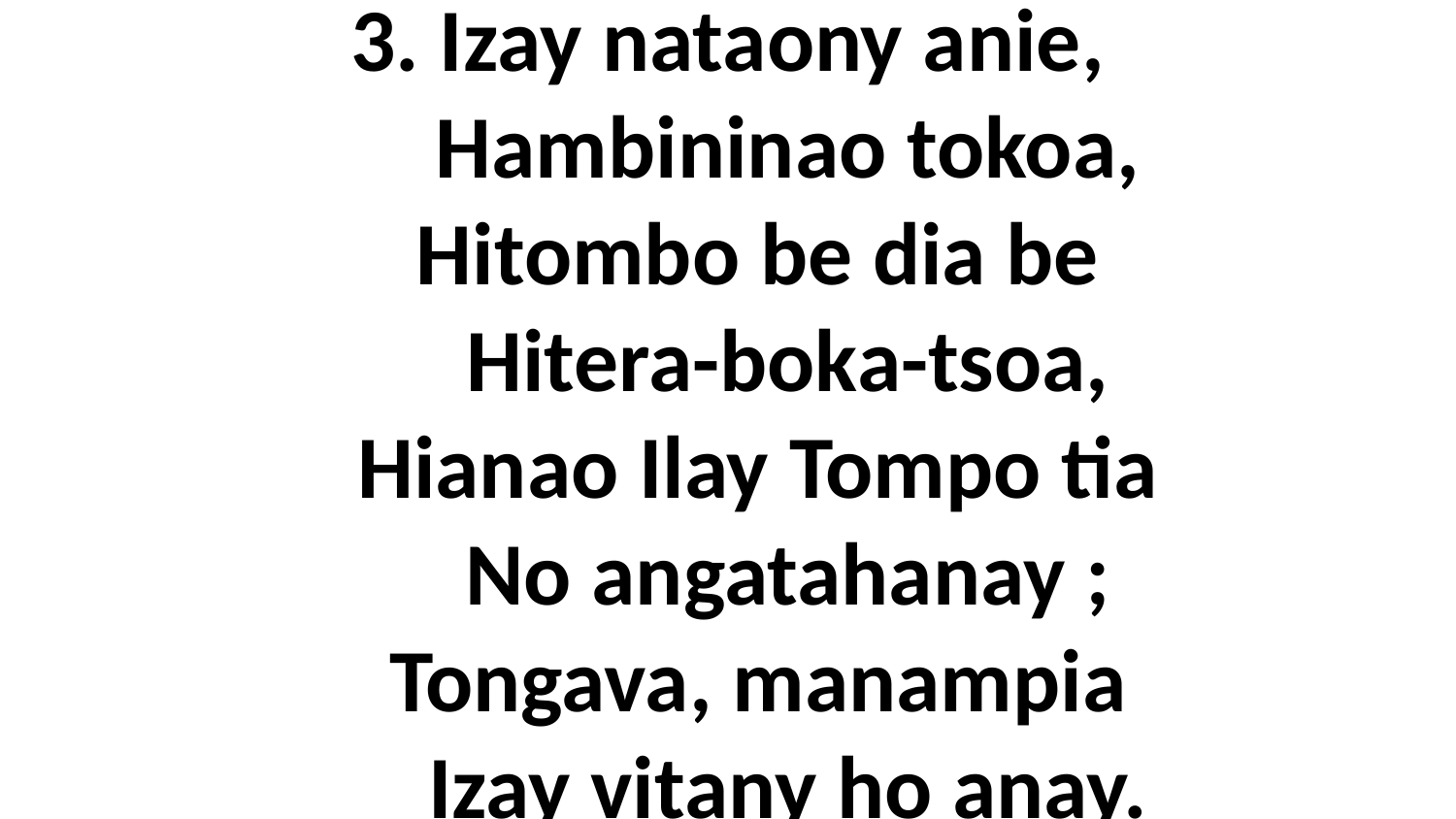

# 3. Izay nataony anie, Hambininao tokoa, Hitombo be dia be Hitera-boka-tsoa, Hianao Ilay Tompo tia No angatahanay ; Tongava, manampia Izay vitany ho anay.